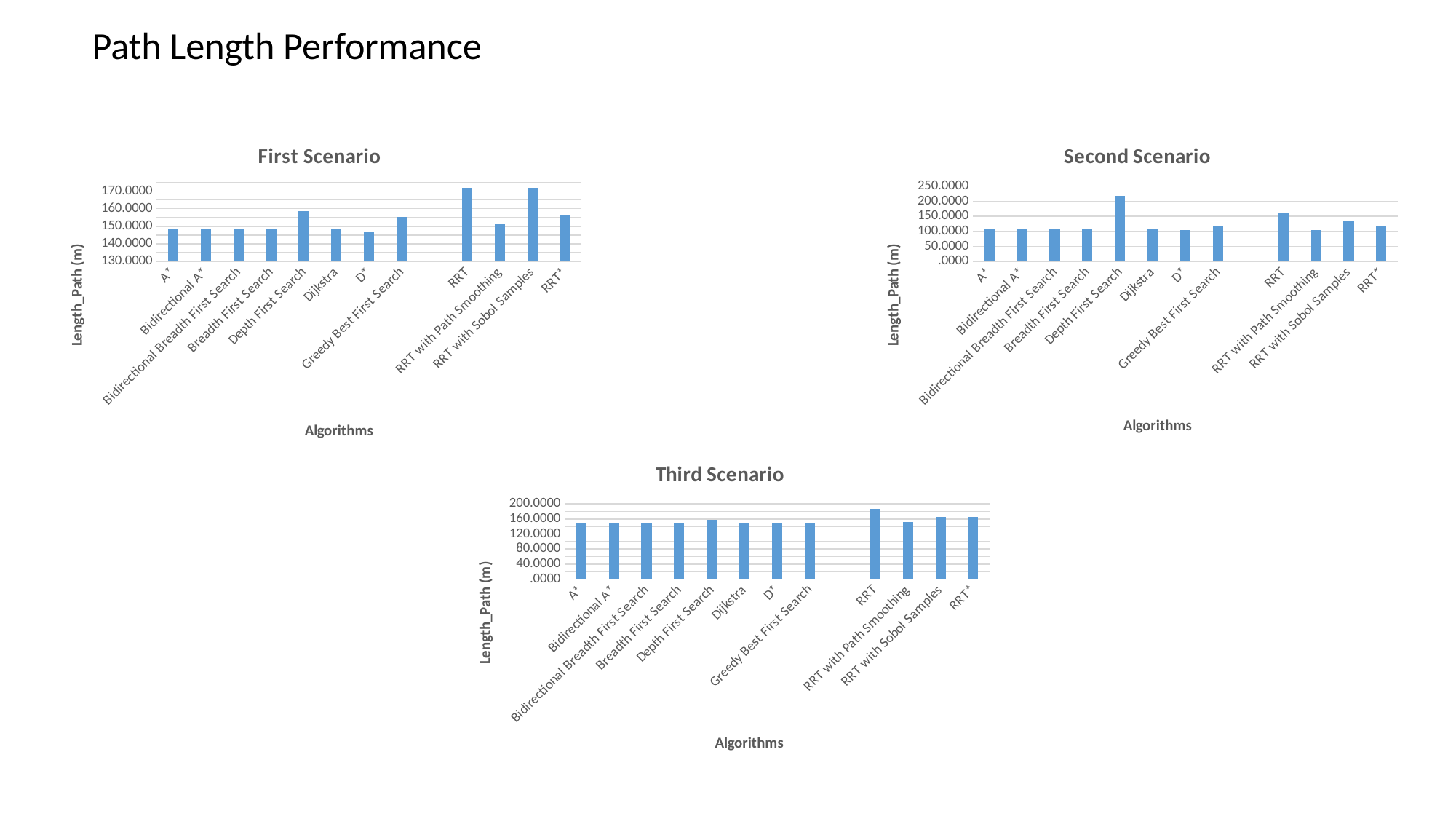

# Path Length Performance

### Chart: First Scenario

| Category |  |
|---|---|
| A* | 148.4508 |
| Bidirectional A* | 148.4508 |
| Bidirectional Breadth First Search | 148.4508 |
| Breadth First Search | 148.4508 |
| Depth First Search | 158.3919 |
| Dijkstra | 148.4508 |
| D* | 146.865 |
| Greedy Best First Search | 155.1371 |
|  | None |
| RRT | 171.6777 |
| RRT with Path Smoothing | 151.2555 |
| RRT with Sobol Samples | 171.798 |
| RRT* | 156.676 |

### Chart: Second Scenario

| Category | Length_Path (m) |
|---|---|
| A* | 105.799 |
| Bidirectional A* | 105.799 |
| Bidirectional Breadth First Search | 105.799 |
| Breadth First Search | 105.799 |
| Depth First Search | 216.9605 |
| Dijkstra | 105.799 |
| D* | 103.9706 |
| Greedy Best First Search | 116.2843 |
|  | None |
| RRT | 158.7347 |
| RRT with Path Smoothing | 103.1067 |
| RRT with Sobol Samples | 134.9969 |
| RRT* | 116.7896 |

### Chart: Third Scenario

| Category |  |
|---|---|
| A* | 148.4508 |
| Bidirectional A* | 148.4508 |
| Bidirectional Breadth First Search | 148.4508 |
| Breadth First Search | 148.4508 |
| Depth First Search | 158.3919 |
| Dijkstra | 148.4508 |
| D* | 146.865 |
| Greedy Best First Search | 149.2792 |
|  | None |
| RRT | 185.7988 |
| RRT with Path Smoothing | 150.7985 |
| RRT with Sobol Samples | 165.75 |
| RRT* | 165.146 |